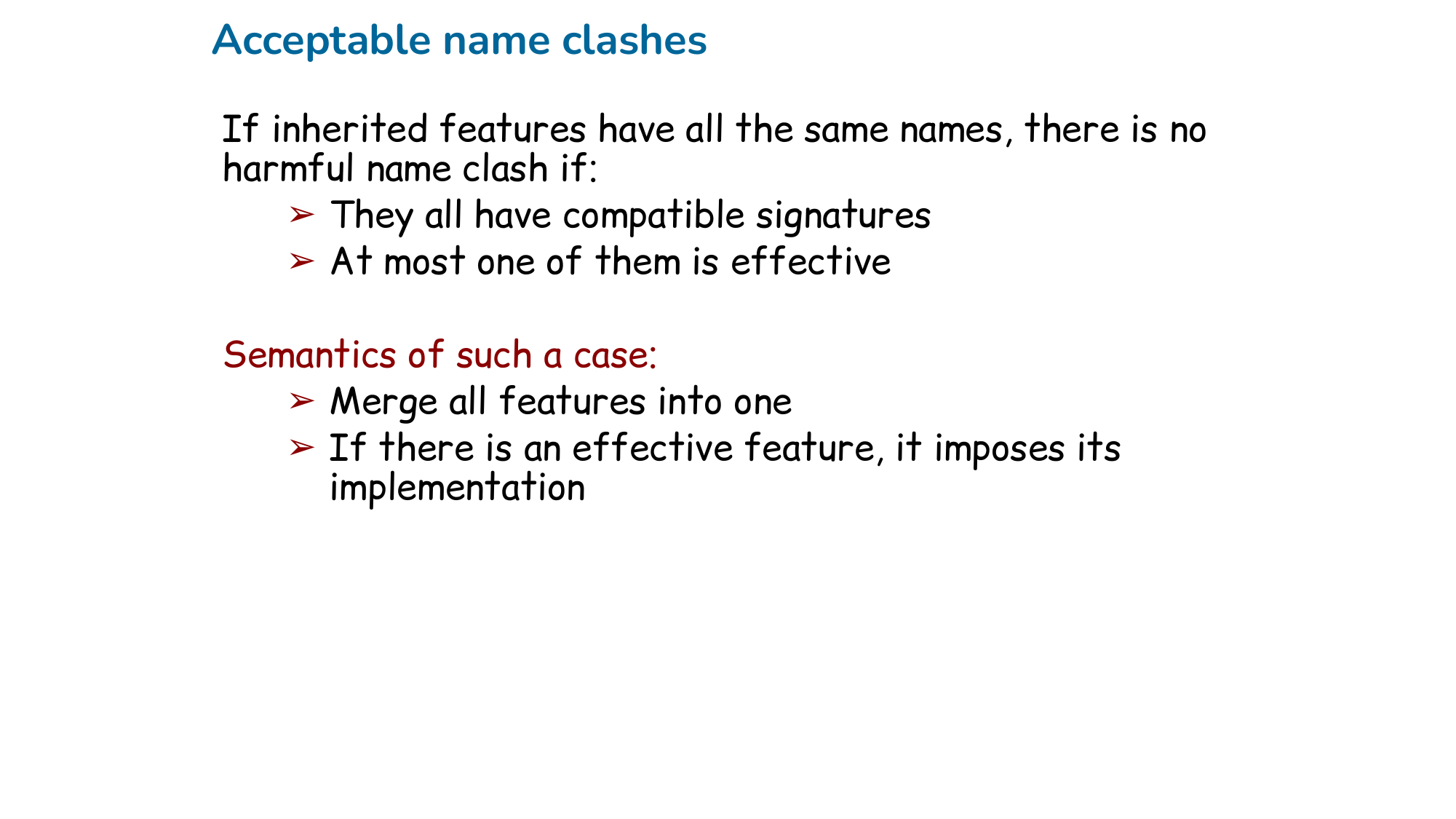

Acceptable name clashes
If inherited features have all the same names, there is no harmful name clash if:
They all have compatible signatures
At most one of them is effective

Semantics of such a case:
Merge all features into one
If there is an effective feature, it imposes its implementation